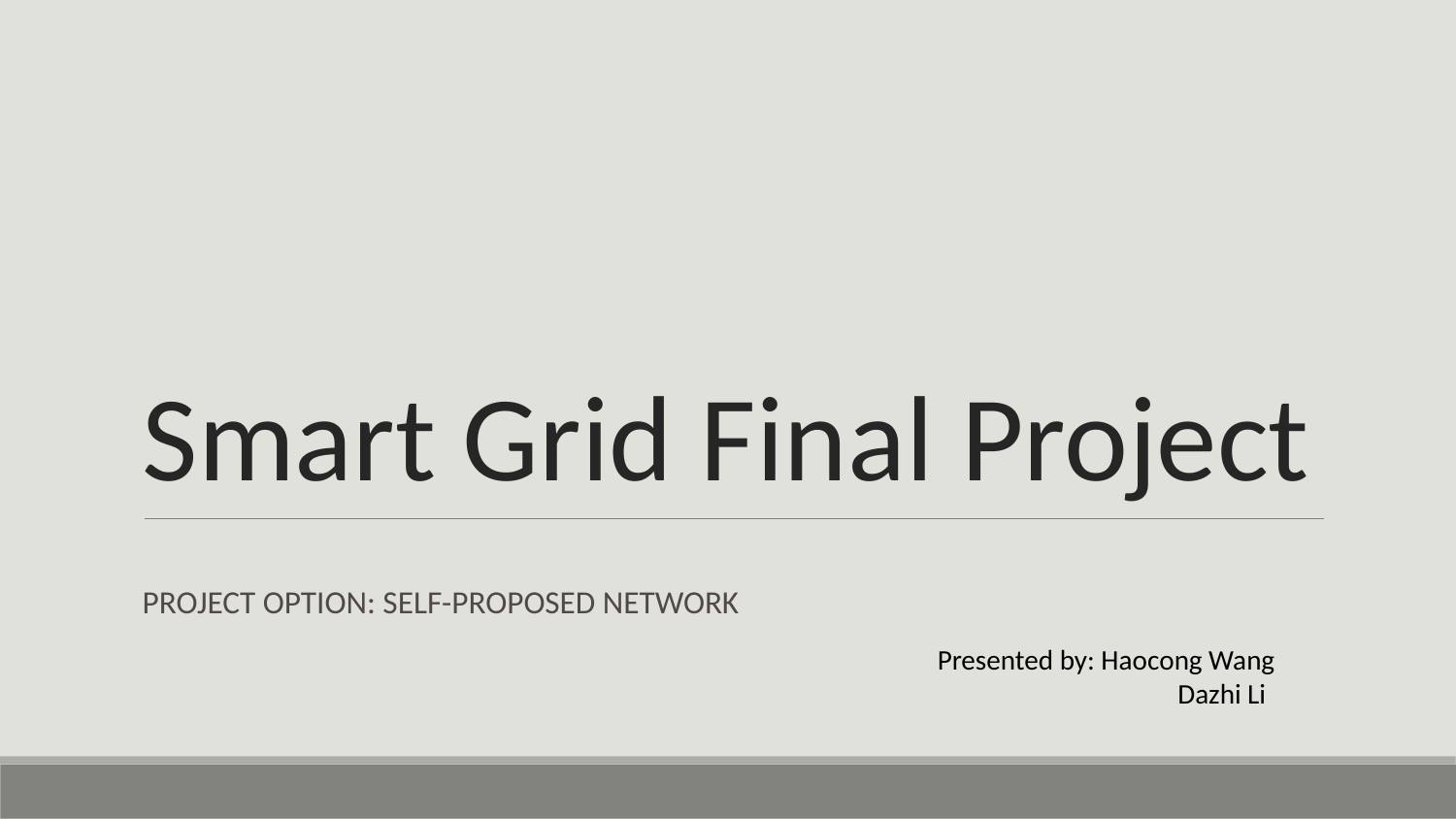

# Smart Grid Final Project

PROJECT OPTION: SELF-PROPOSED NETWORK
Presented by: Haocong Wang
	               Dazhi Li